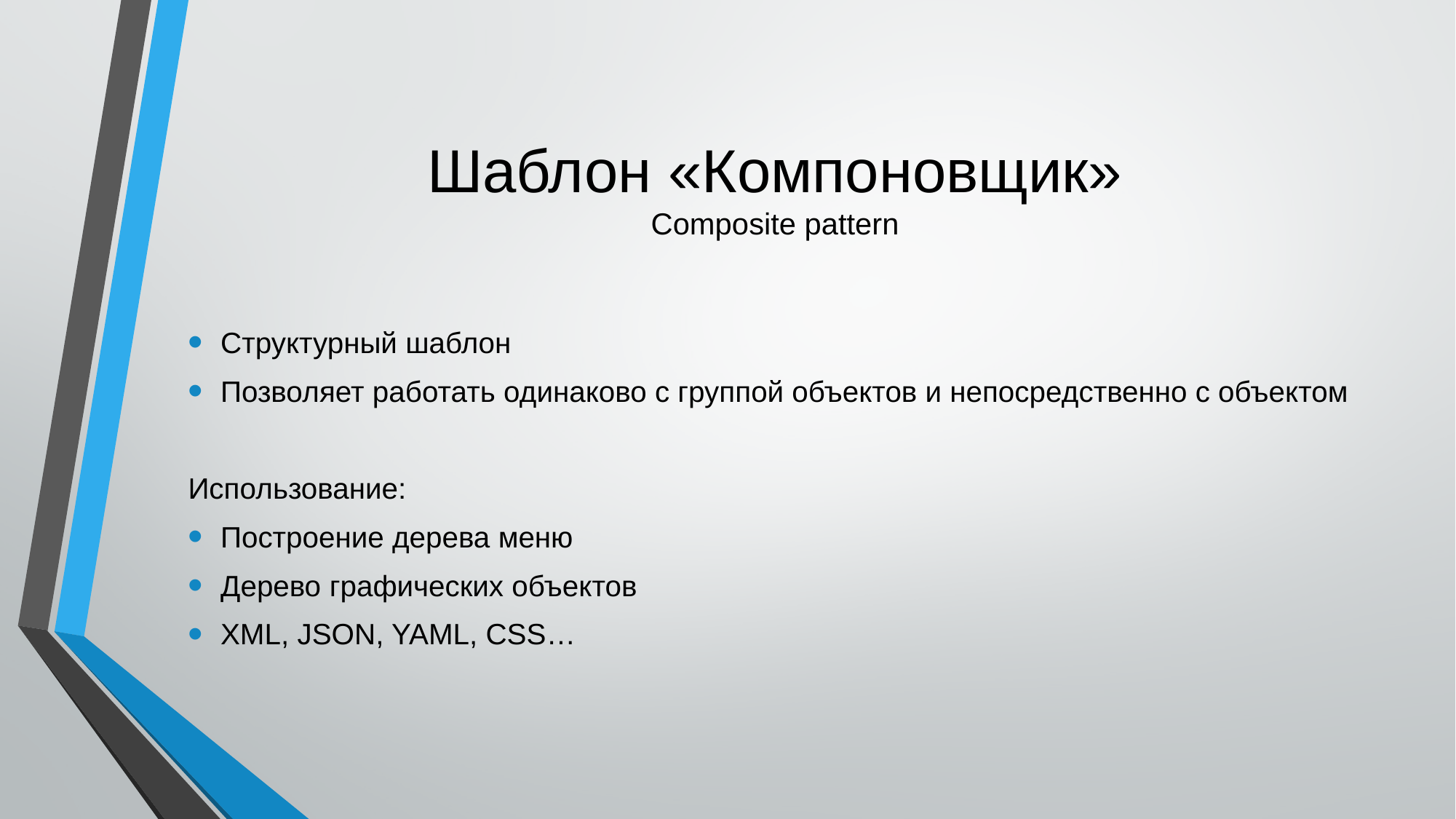

# Шаблон «Компоновщик» Composite pattern
Структурный шаблон
Позволяет работать одинаково с группой объектов и непосредственно с объектом

Использование:
Построение дерева меню
Дерево графических объектов
XML, JSON, YAML, CSS…